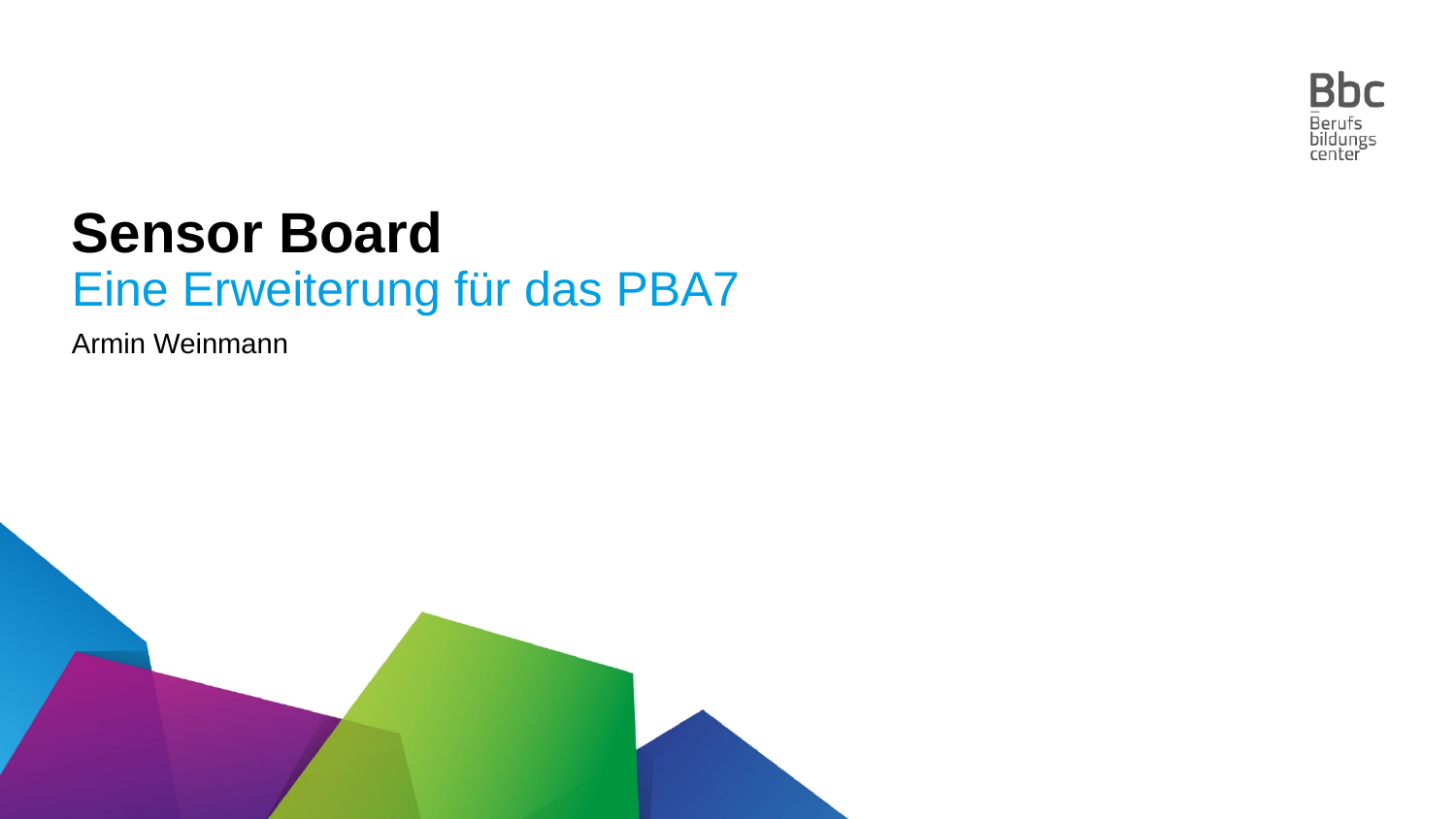

# Sensor Board
Eine Erweiterung für das PBA7
Armin Weinmann